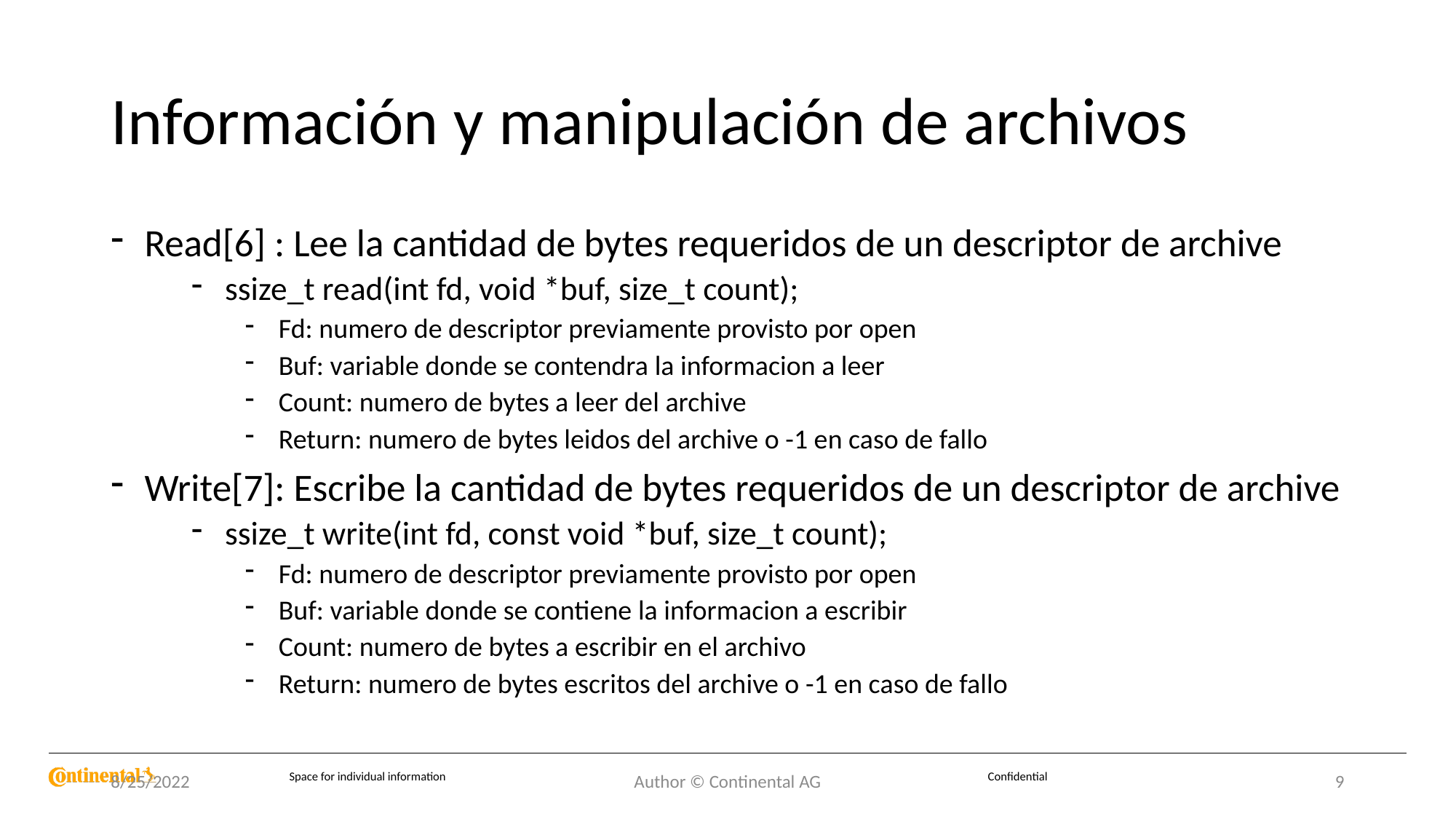

# Información y manipulación de archivos
Read[6] : Lee la cantidad de bytes requeridos de un descriptor de archive
ssize_t read(int fd, void *buf, size_t count);
Fd: numero de descriptor previamente provisto por open
Buf: variable donde se contendra la informacion a leer
Count: numero de bytes a leer del archive
Return: numero de bytes leidos del archive o -1 en caso de fallo
Write[7]: Escribe la cantidad de bytes requeridos de un descriptor de archive
ssize_t write(int fd, const void *buf, size_t count);
Fd: numero de descriptor previamente provisto por open
Buf: variable donde se contiene la informacion a escribir
Count: numero de bytes a escribir en el archivo
Return: numero de bytes escritos del archive o -1 en caso de fallo
8/25/2022
Author © Continental AG
9